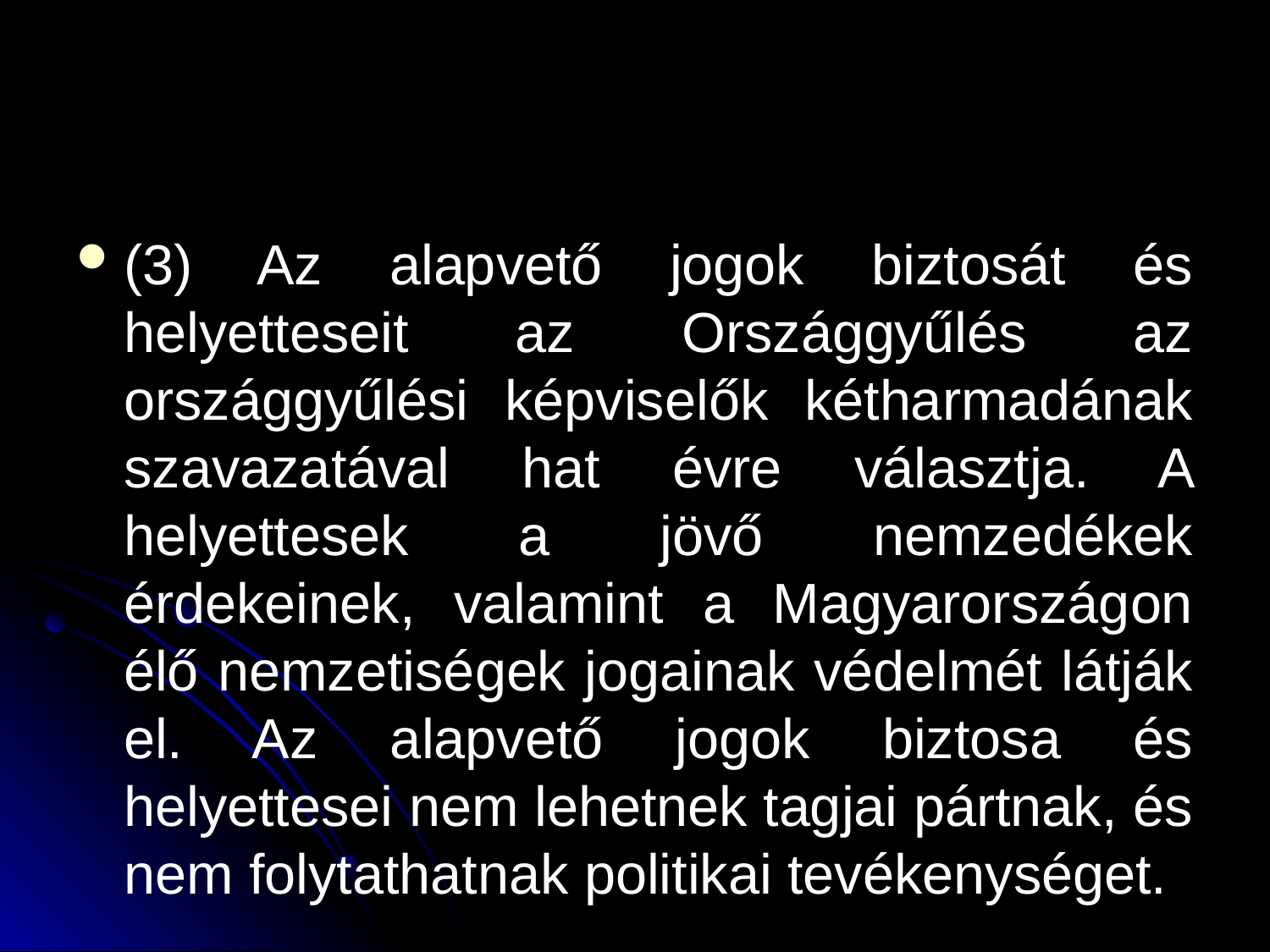

#
(3) Az alapvető jogok biztosát és helyetteseit az Országgyűlés az országgyűlési képviselők kétharmadának szavazatával hat évre választja. A helyettesek a jövő nemzedékek érdekeinek, valamint a Magyarországon élő nemzetiségek jogainak védelmét látják el. Az alapvető jogok biztosa és helyettesei nem lehetnek tagjai pártnak, és nem folytathatnak politikai tevékenységet.